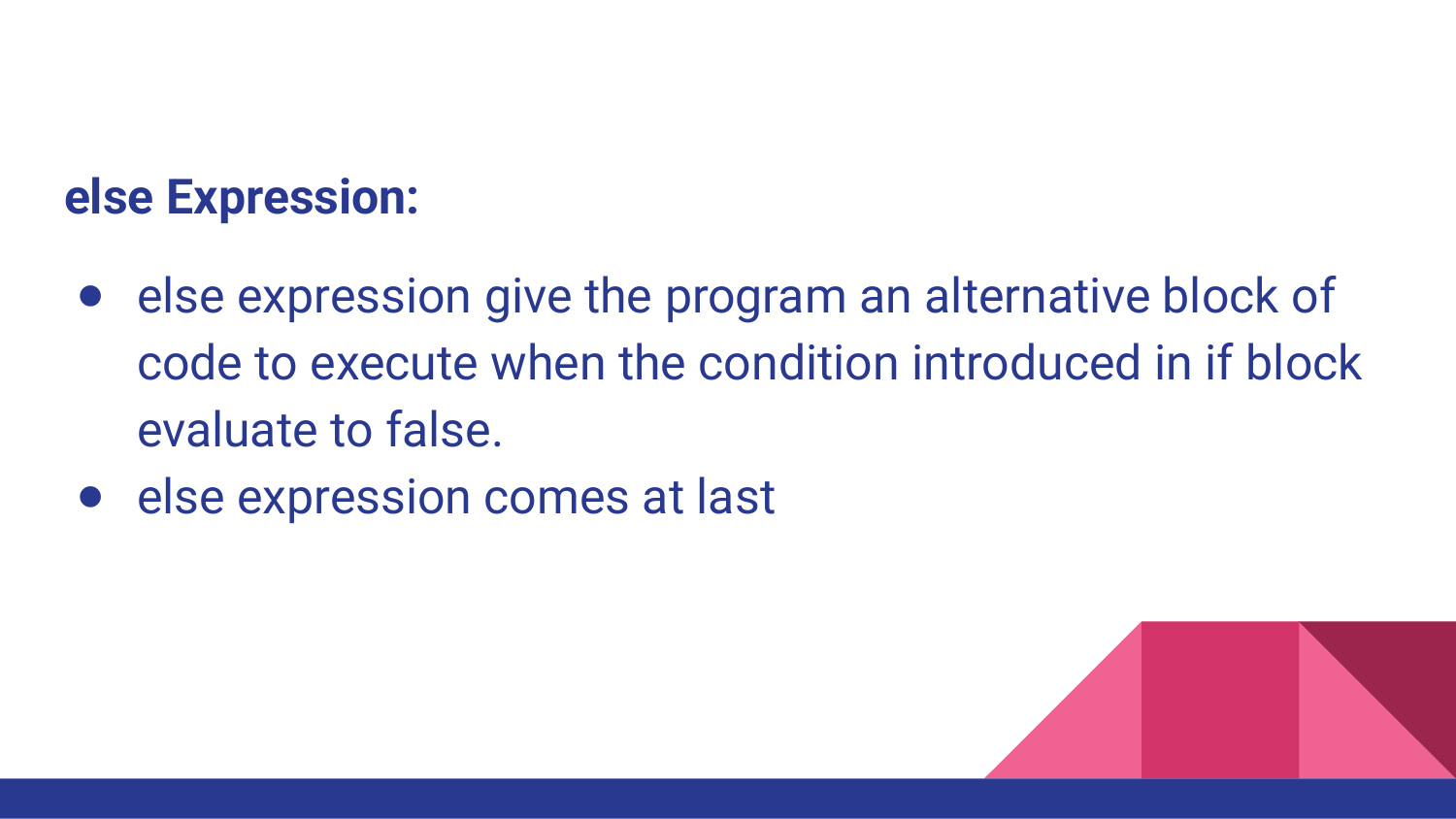

else Expression:
else expression give the program an alternative block of code to execute when the condition introduced in if block evaluate to false.
else expression comes at last